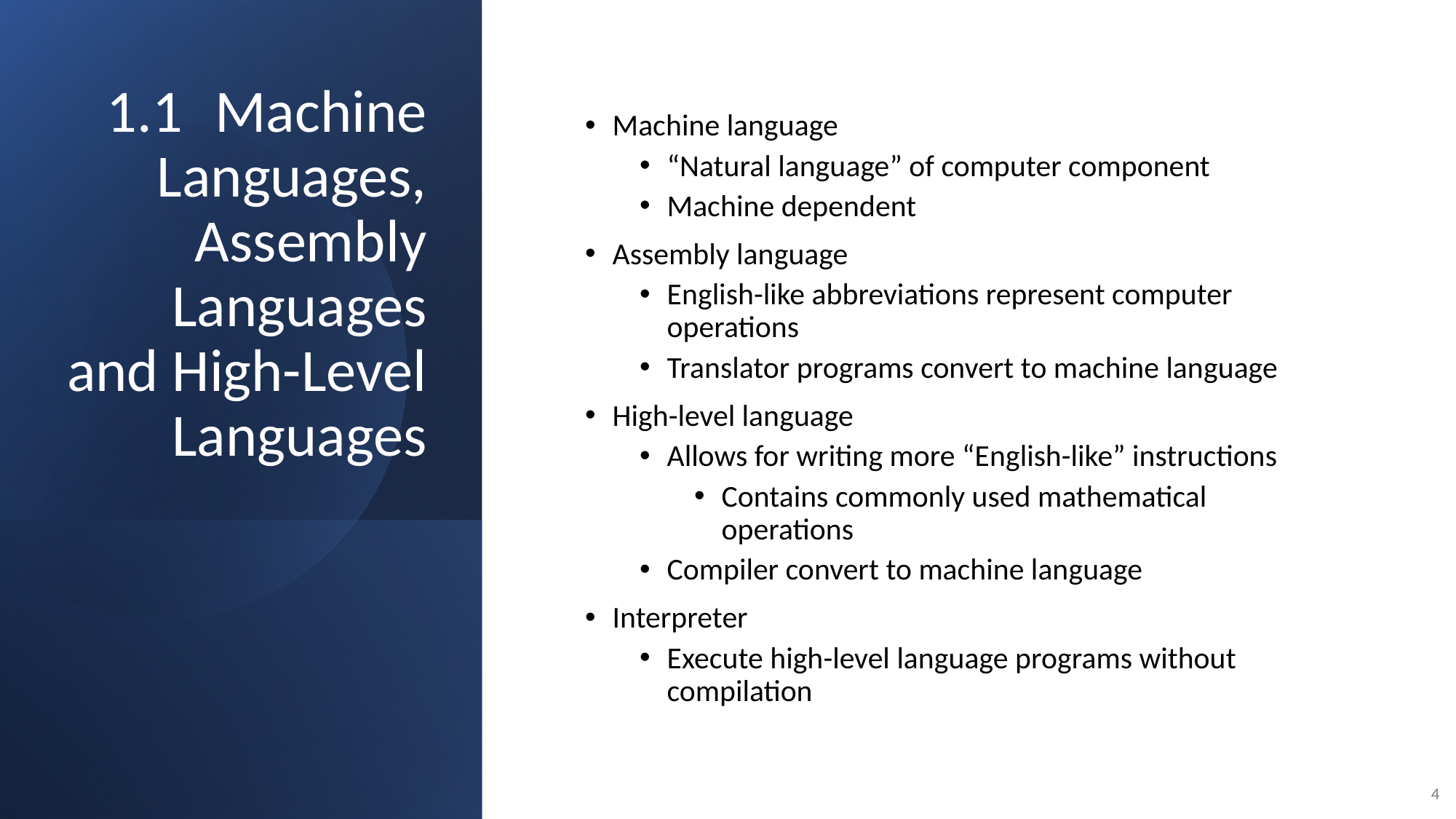

# 1.1  	Machine Languages, Assembly Languages and High-Level Languages
Machine language
“Natural language” of computer component
Machine dependent
Assembly language
English-like abbreviations represent computer operations
Translator programs convert to machine language
High-level language
Allows for writing more “English-like” instructions
Contains commonly used mathematical operations
Compiler convert to machine language
Interpreter
Execute high-level language programs without compilation

4